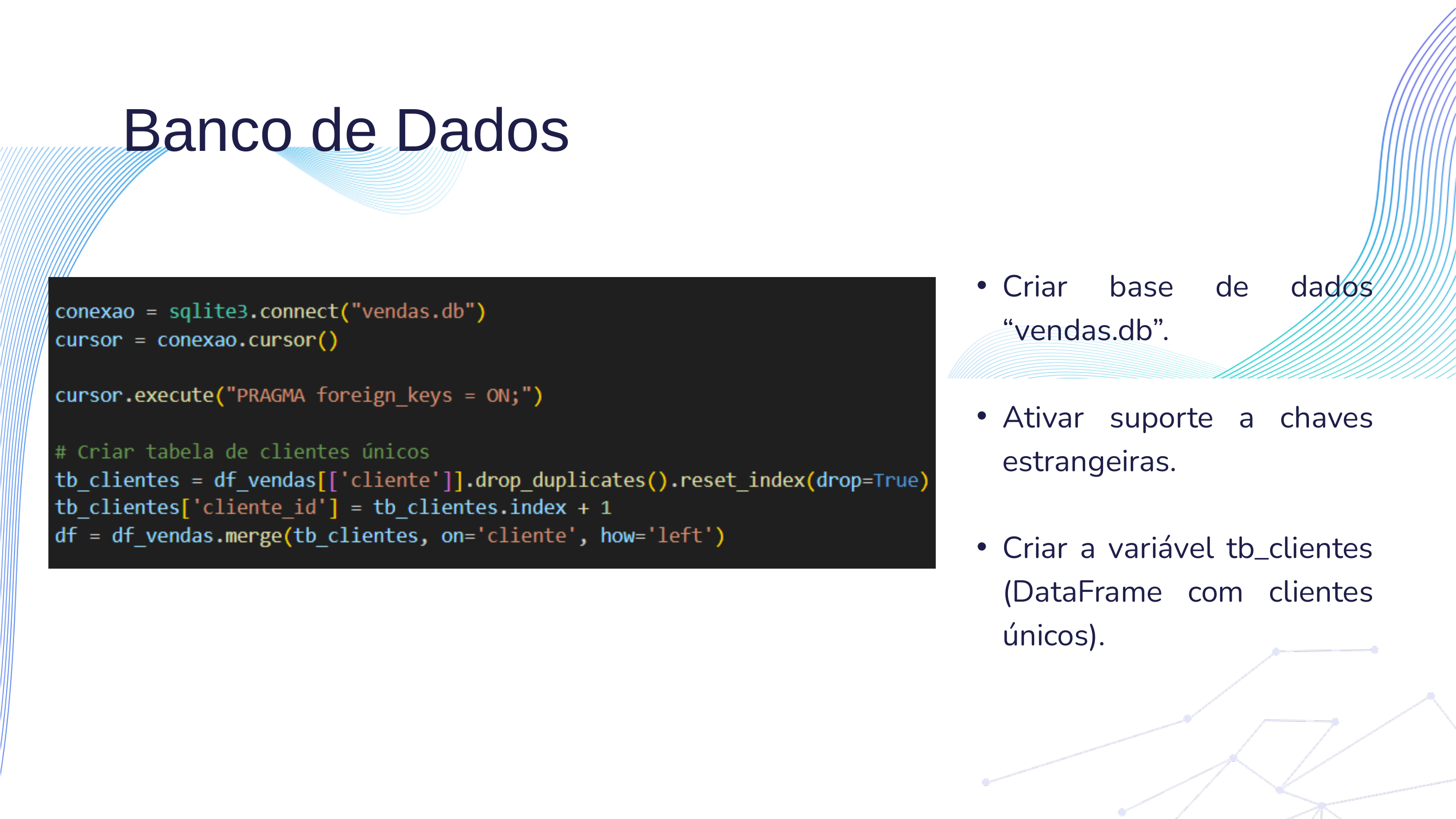

Banco de Dados

Criar base de dados “vendas.db”.

Ativar suporte a chaves estrangeiras.

Criar a variável tb_clientes (DataFrame com clientes únicos).